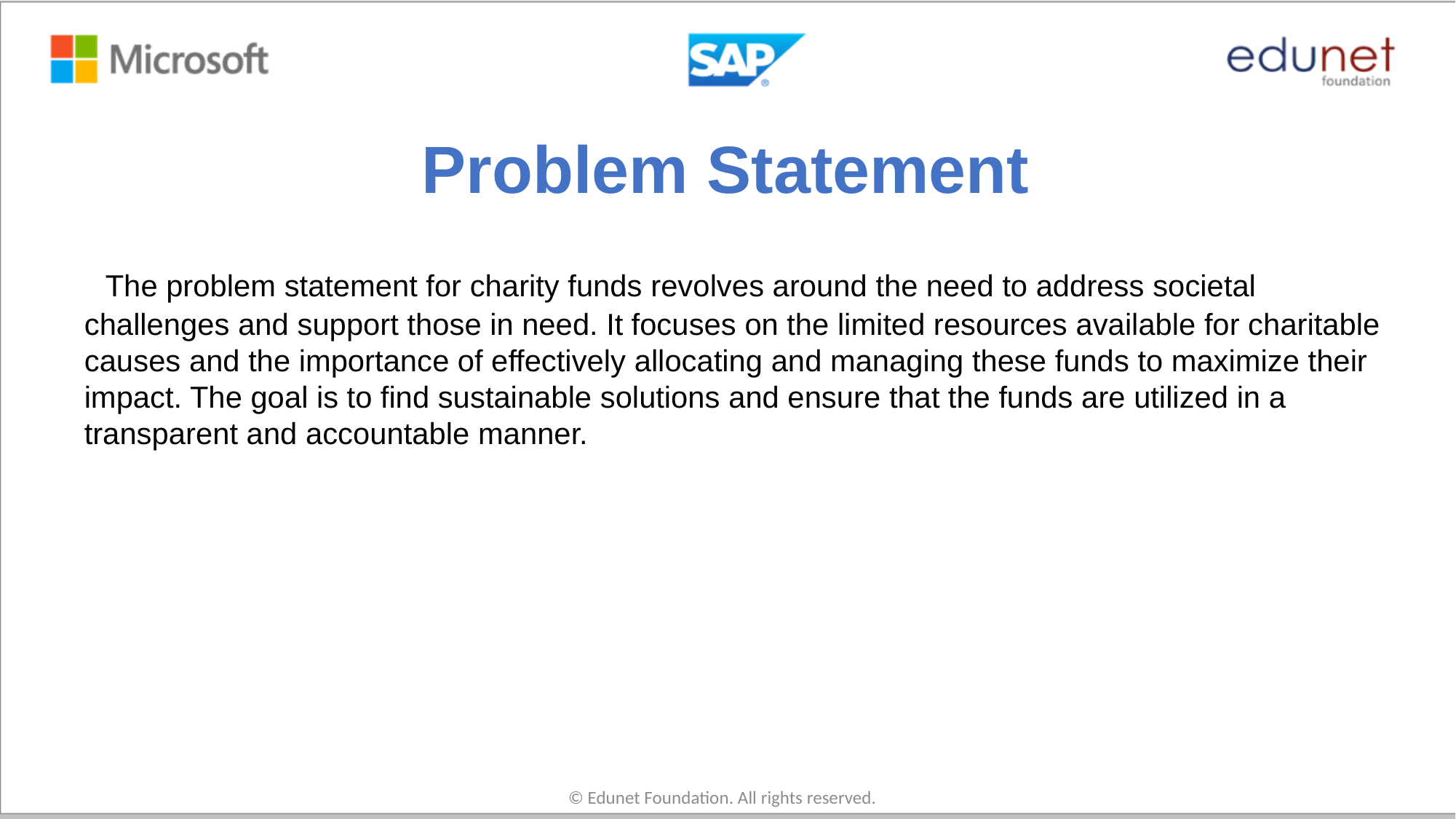

# Problem Statement
  The problem statement for charity funds revolves around the need to address societal challenges and support those in need. It focuses on the limited resources available for charitable causes and the importance of effectively allocating and managing these funds to maximize their impact. The goal is to find sustainable solutions and ensure that the funds are utilized in a transparent and accountable manner.

© Edunet Foundation. All rights reserved.